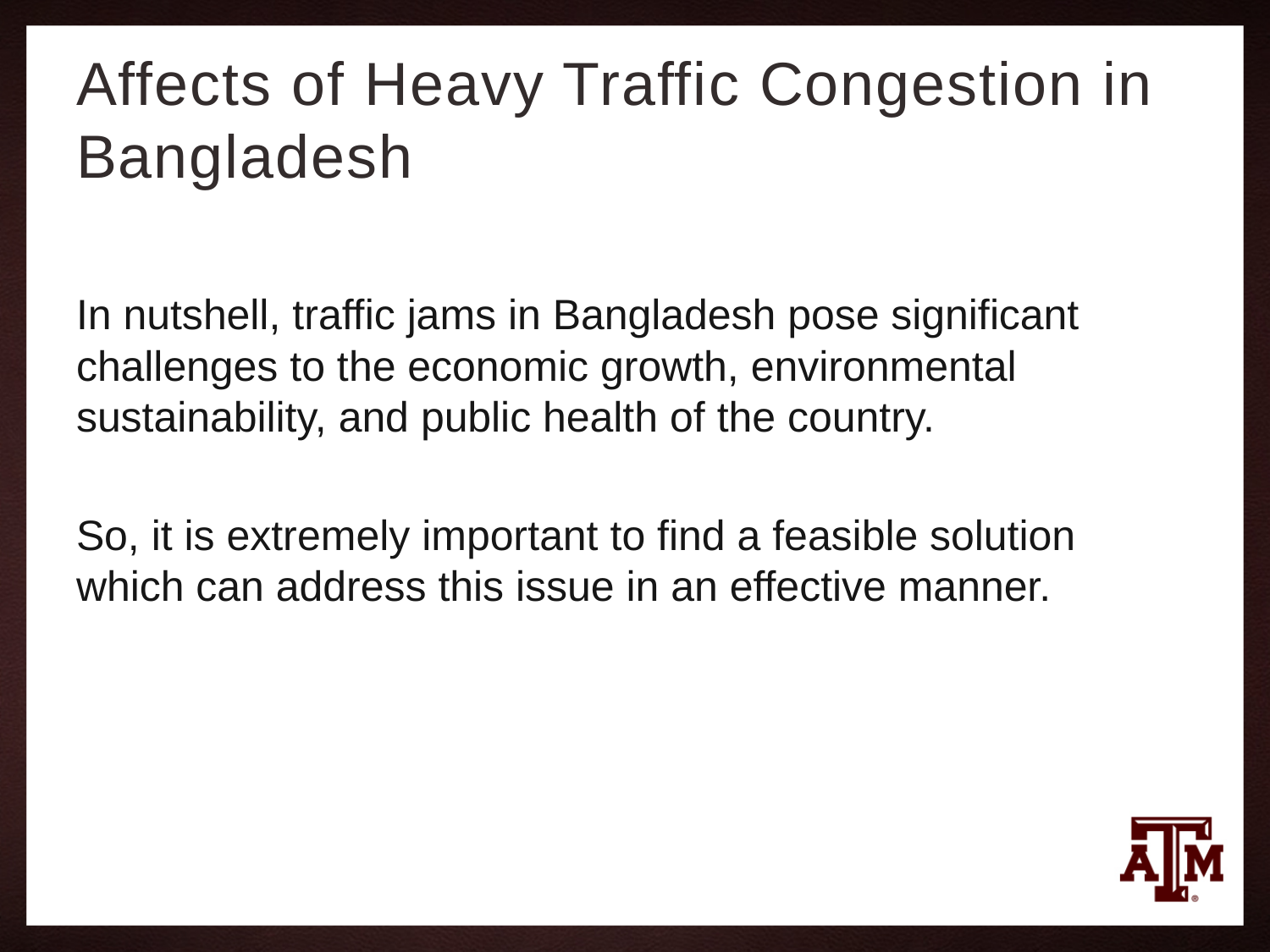

# Affects of Heavy Traffic Congestion in Bangladesh

In nutshell, traffic jams in Bangladesh pose significant challenges to the economic growth, environmental sustainability, and public health of the country.

So, it is extremely important to find a feasible solution which can address this issue in an effective manner.